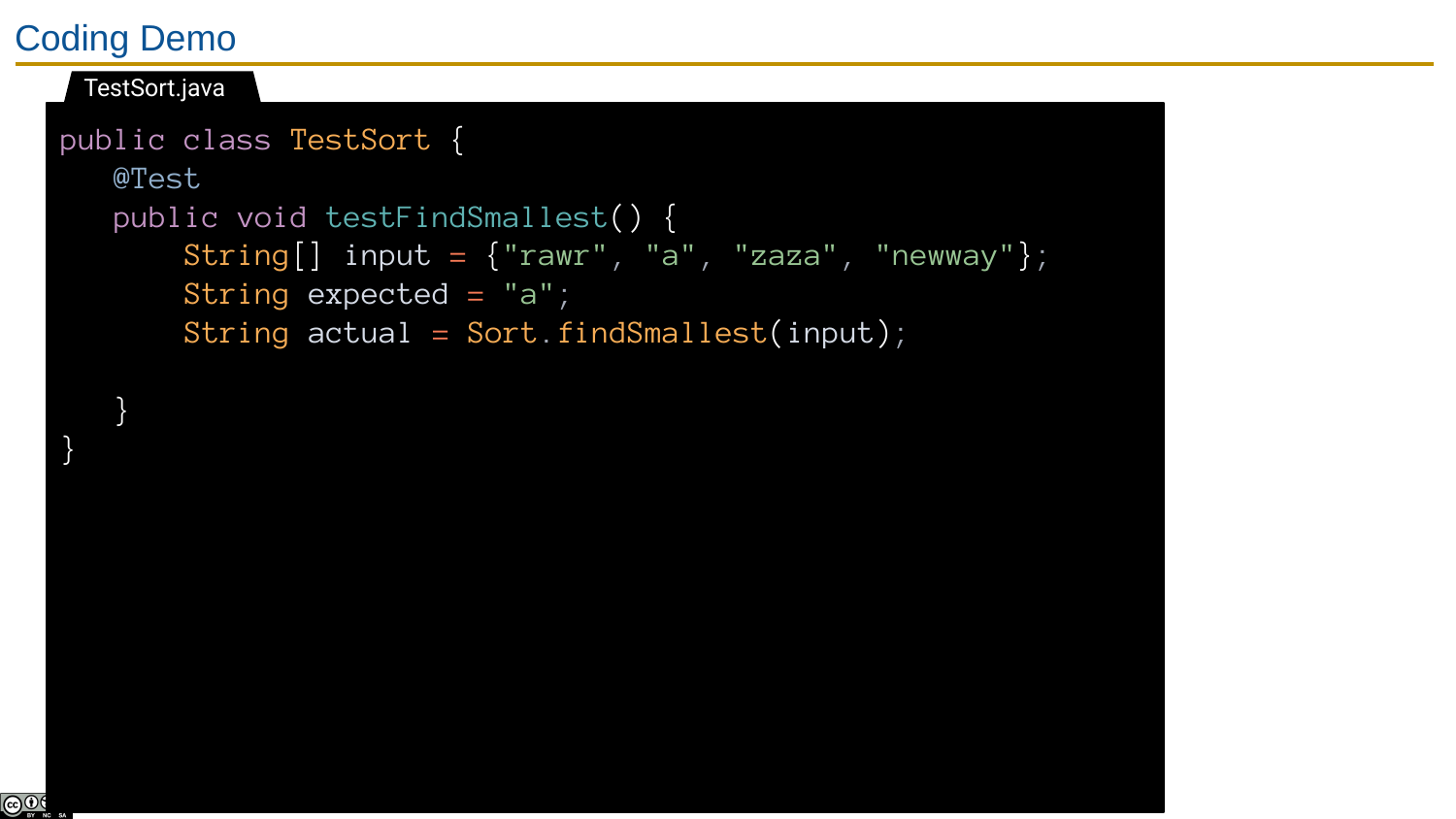

# Coding Demo
TestSort.java
public class TestSort {
   @Test
   public void testFindSmallest() {
       String[] input = {"rawr", "a", "zaza", "newway"};
       String expected = "a";
       String actual = Sort.findSmallest(input);

   }
}